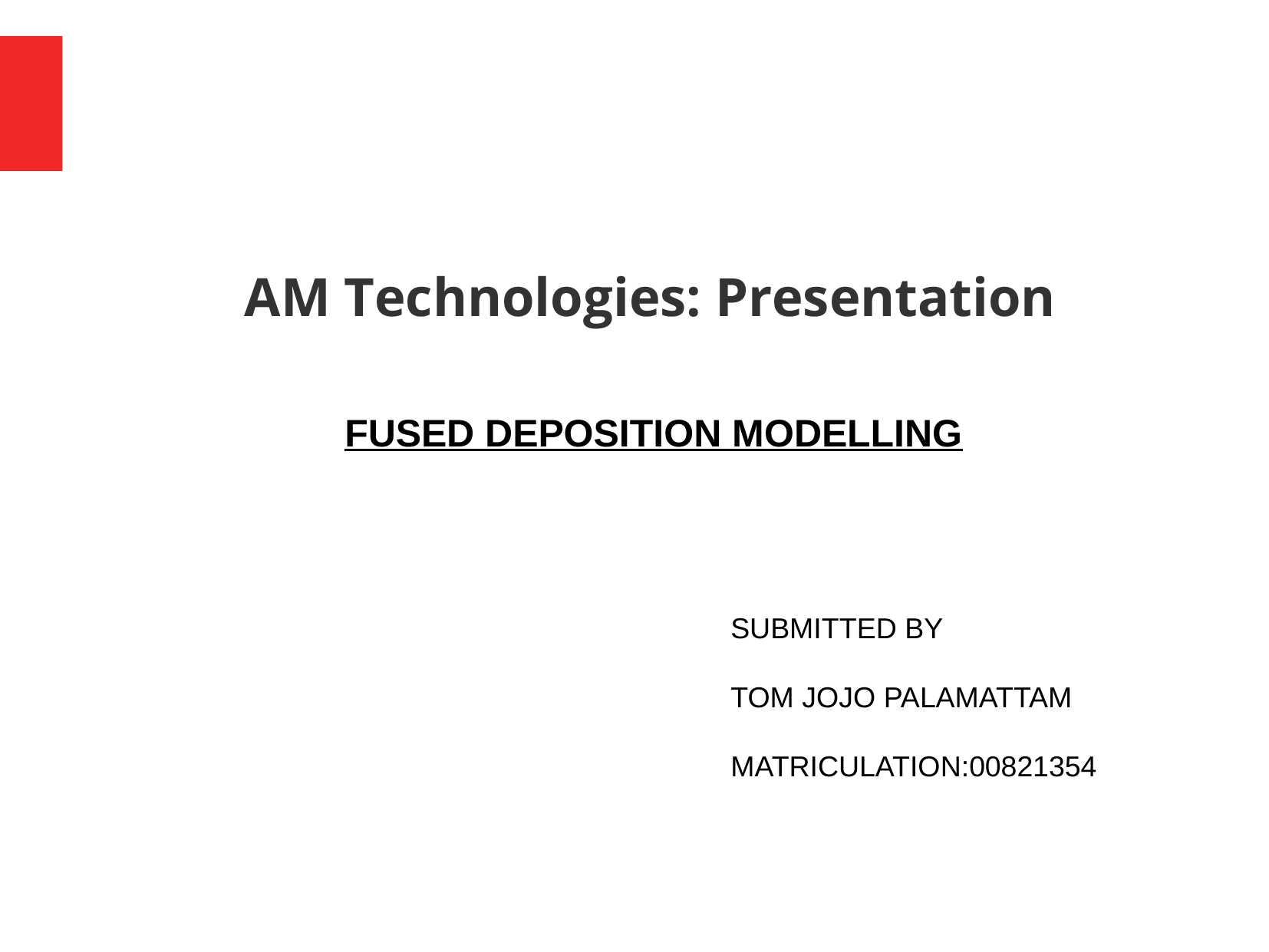

# AM Technologies: Presentation
                       FUSED DEPOSITION MODELLING
SUBMITTED BY

TOM JOJO PALAMATTAM

MATRICULATION:00821354